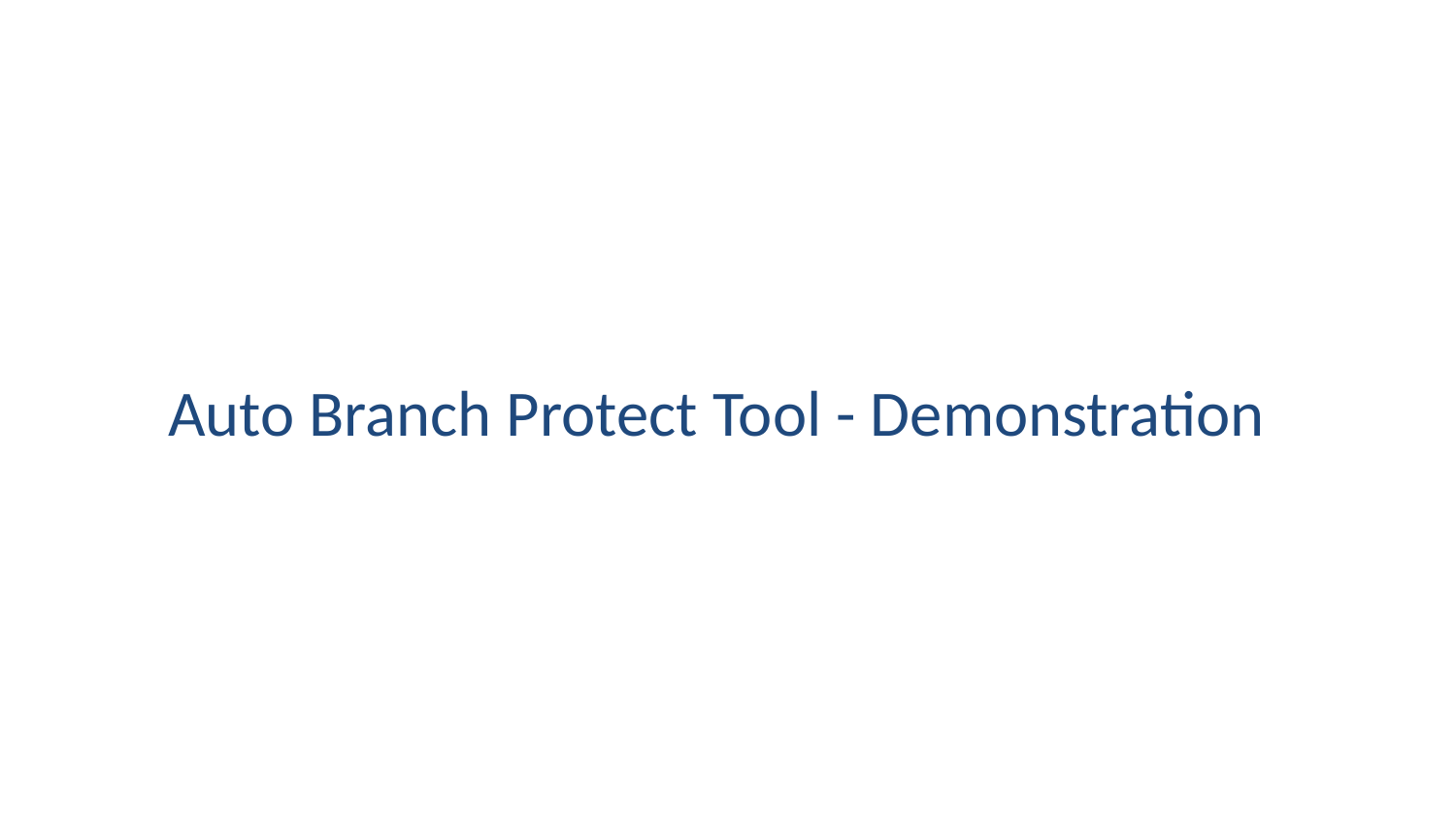

# Auto Branch Protect Tool - Demonstration